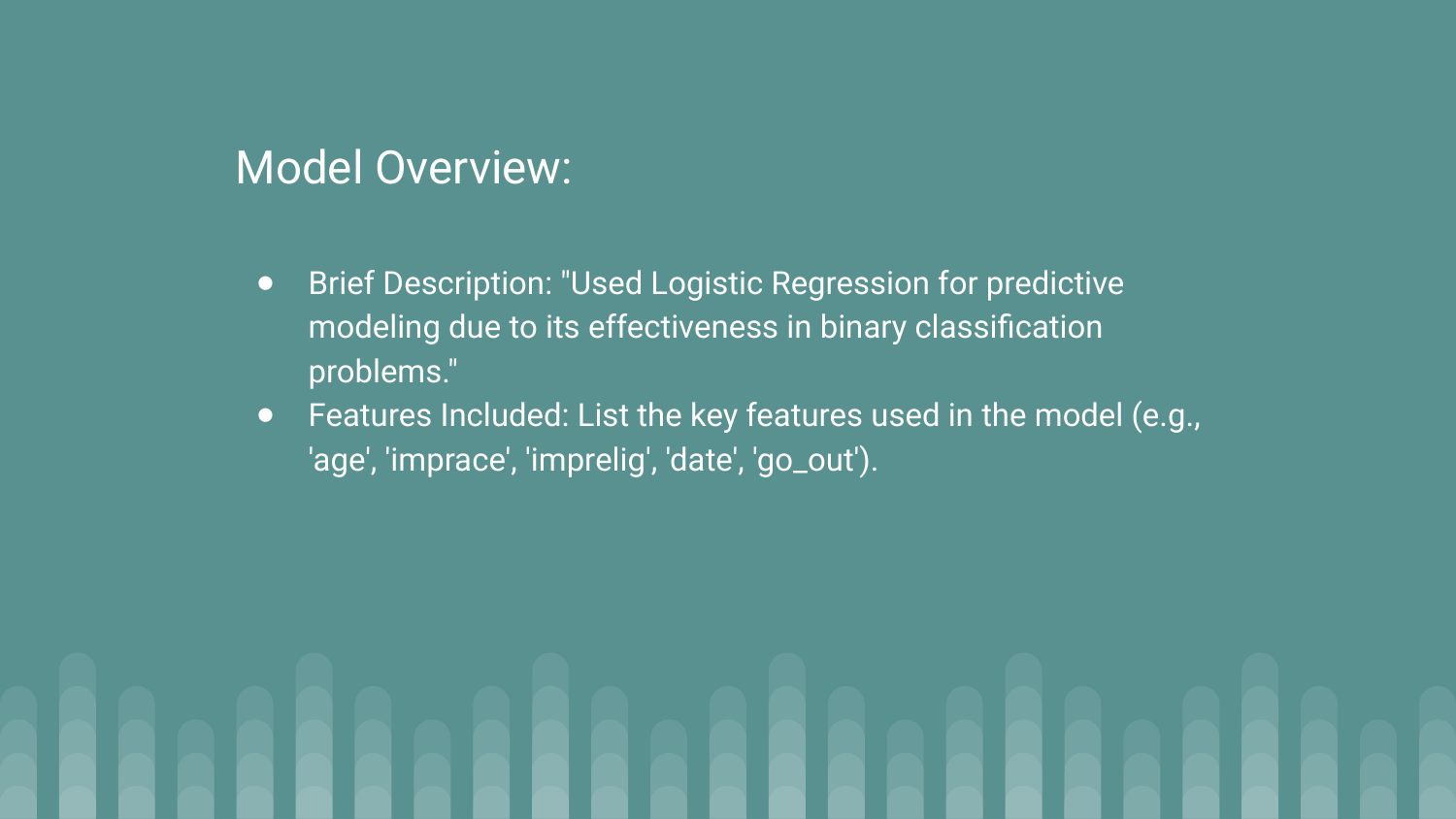

# Model Overview:

Brief Description: "Used Logistic Regression for predictive modeling due to its effectiveness in binary classification problems."
Features Included: List the key features used in the model (e.g., 'age', 'imprace', 'imprelig', 'date', 'go_out').